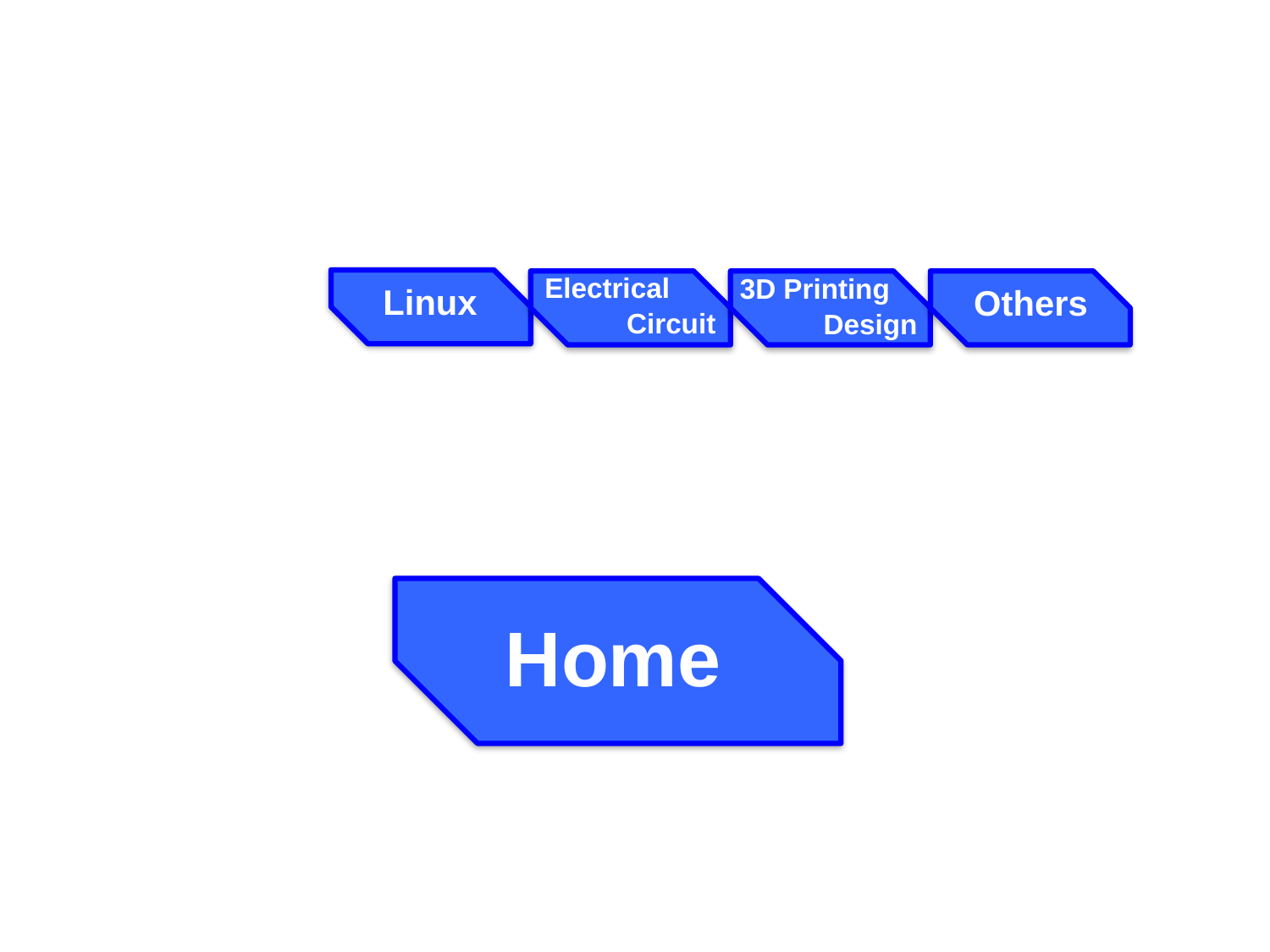

Electrical

Circuit
3D Printing

Design

Linux

Others

Home